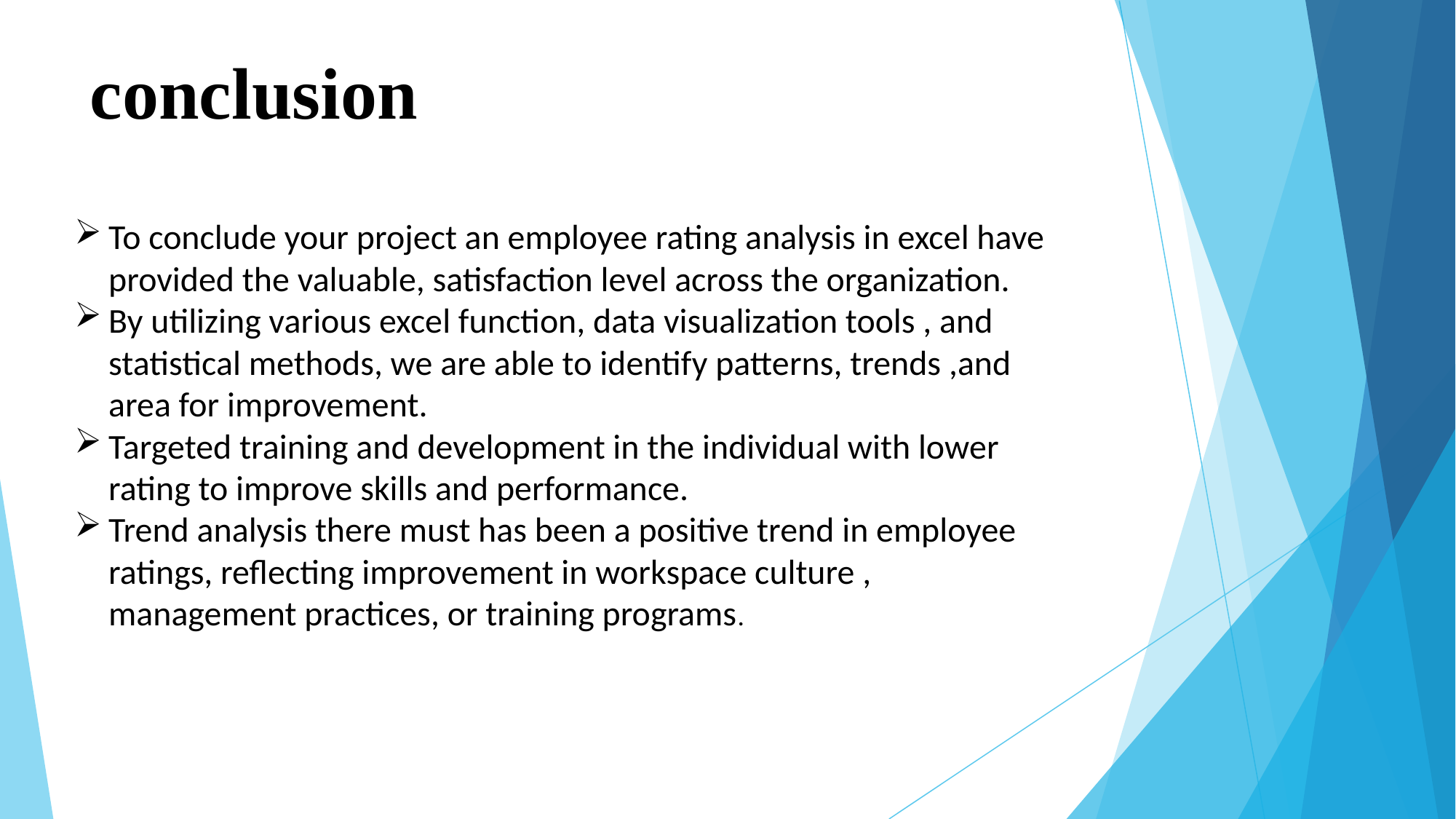

# conclusion
To conclude your project an employee rating analysis in excel have provided the valuable, satisfaction level across the organization.
By utilizing various excel function, data visualization tools , and statistical methods, we are able to identify patterns, trends ,and area for improvement.
Targeted training and development in the individual with lower rating to improve skills and performance.
Trend analysis there must has been a positive trend in employee ratings, reflecting improvement in workspace culture , management practices, or training programs.